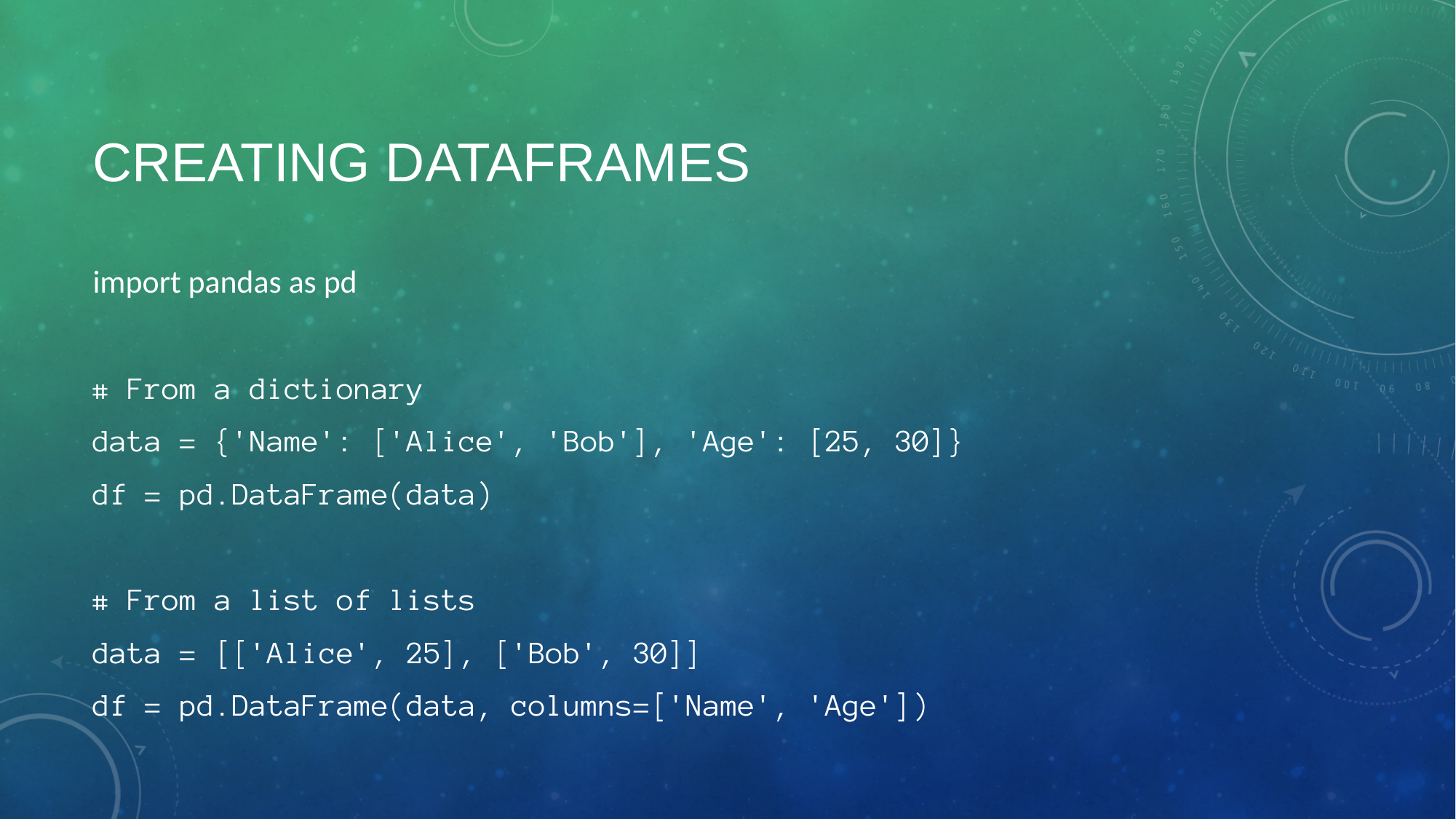

# Creating DataFrames
import pandas as pd

# From a dictionary
data = {'Name': ['Alice', 'Bob'], 'Age': [25, 30]}
df = pd.DataFrame(data)

# From a list of lists
data = [['Alice', 25], ['Bob', 30]]
df = pd.DataFrame(data, columns=['Name', 'Age'])